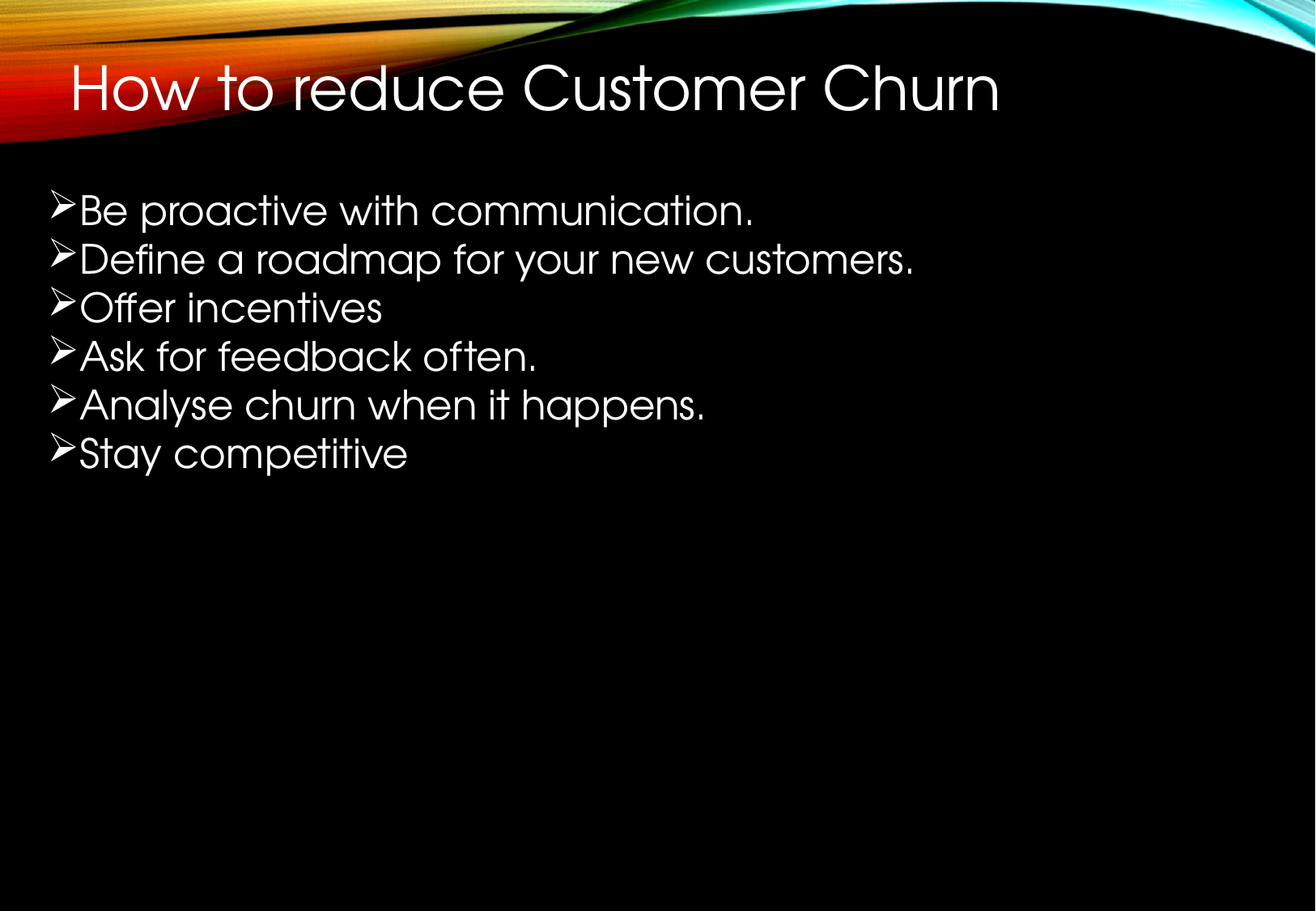

How to reduce Customer Churn
Be proactive with communication.
Define a roadmap for your new customers.
Offer incentives
Ask for feedback often.
Analyse churn when it happens.
Stay competitive